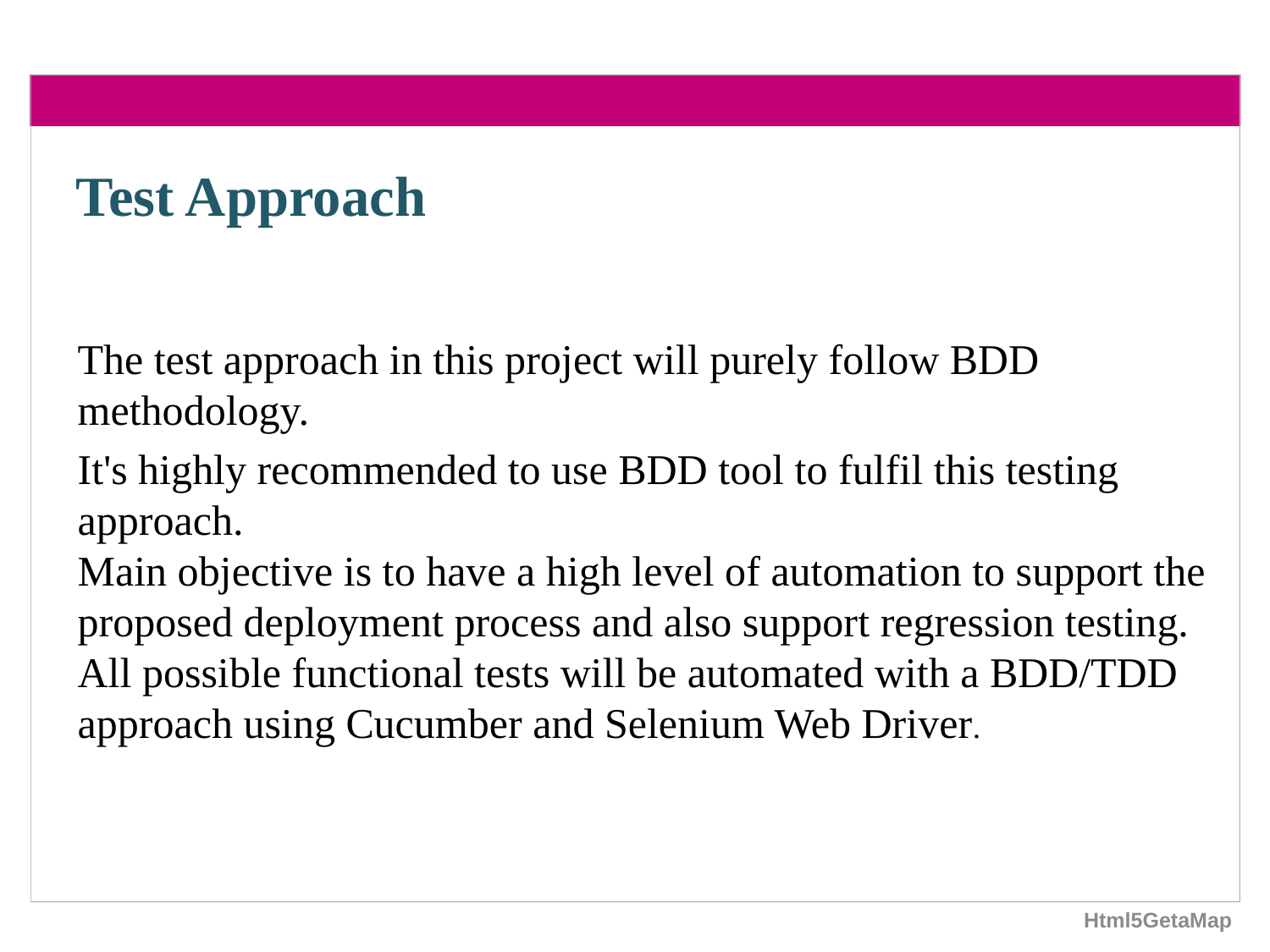

# Test Approach
The test approach in this project will purely follow BDD methodology.
It's highly recommended to use BDD tool to fulfil this testing approach. 
Main objective is to have a high level of automation to support the proposed deployment process and also support regression testing. All possible functional tests will be automated with a BDD/TDD approach using Cucumber and Selenium Web Driver.

Html5GetaMap